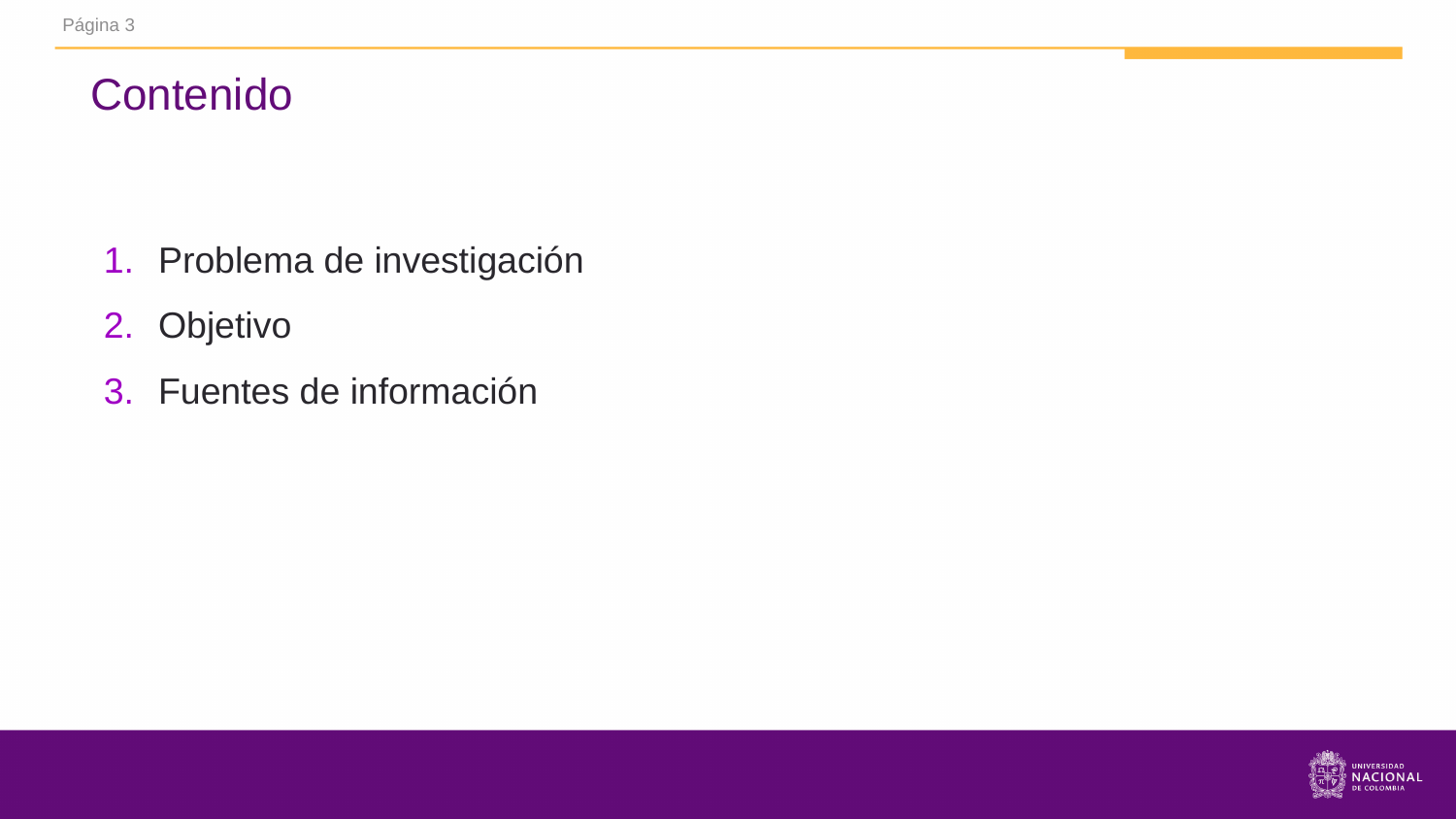

3
Contenido

Problema de investigación
Objetivo
Fuentes de información